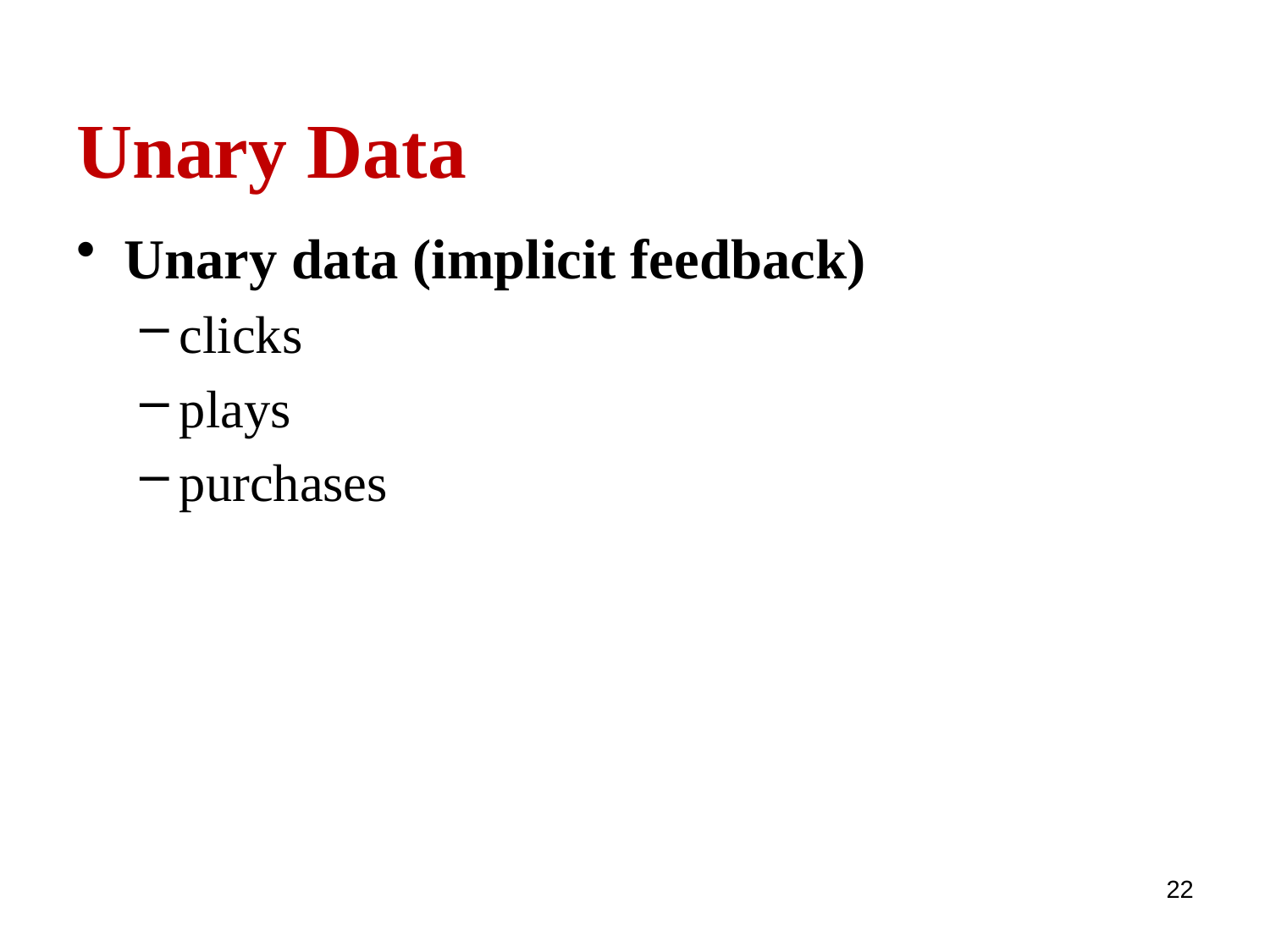

# Unary Data
Unary data (implicit feedback)
clicks
plays
purchases
22